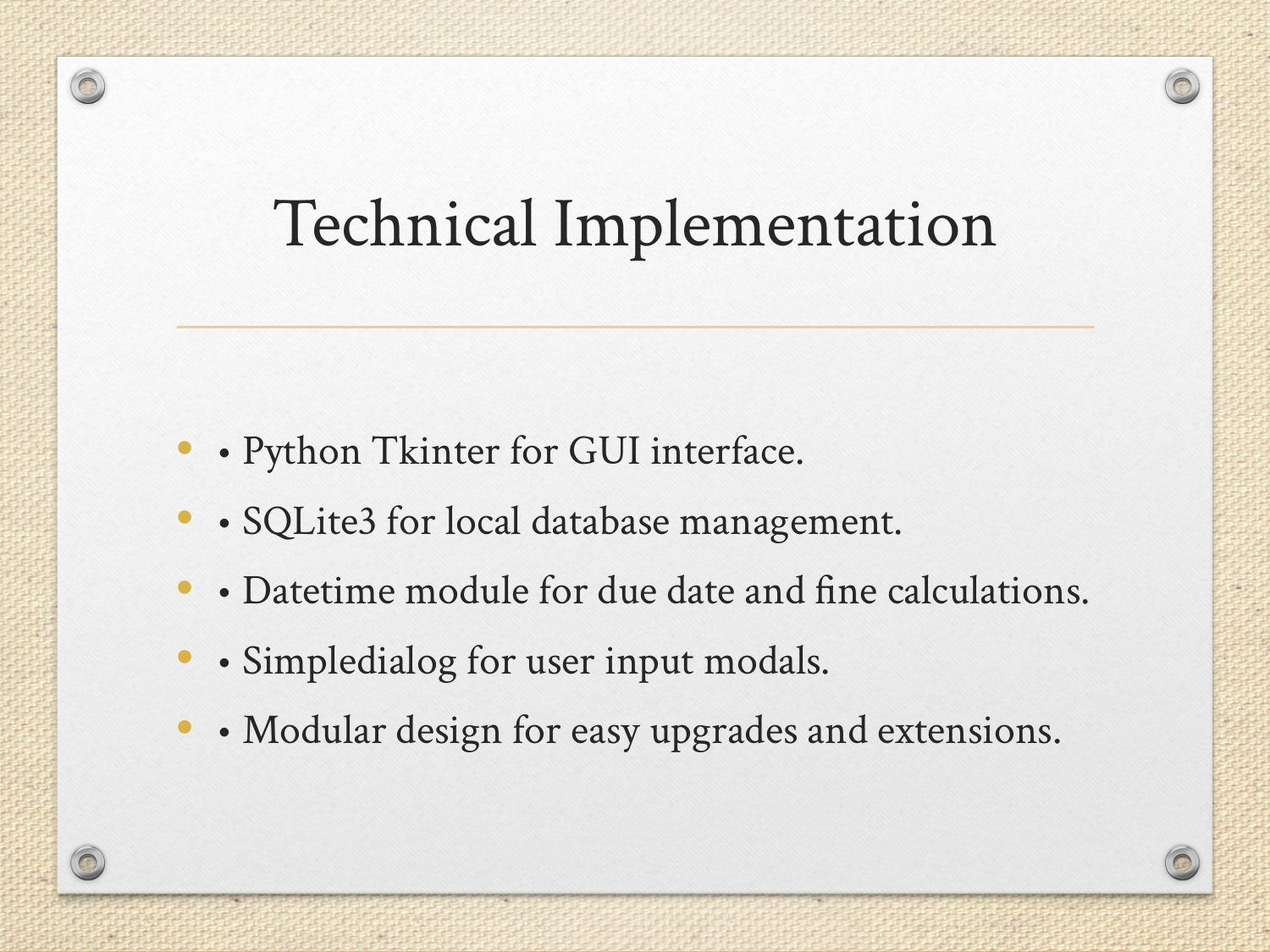

# Technical Implementation

• Python Tkinter for GUI interface.
• SQLite3 for local database management.
• Datetime module for due date and fine calculations.
• Simpledialog for user input modals.
• Modular design for easy upgrades and extensions.